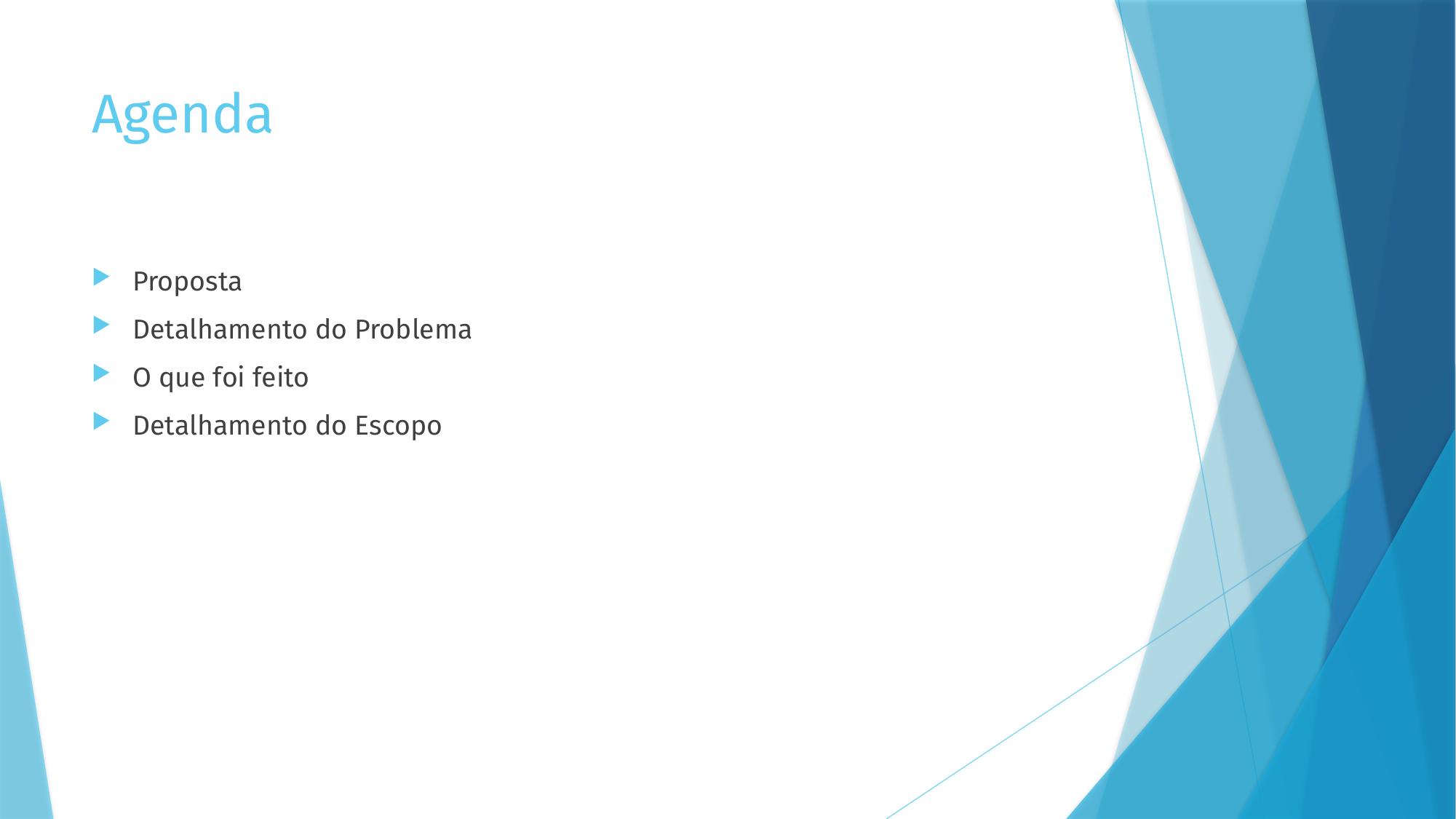

# Agenda
Proposta
Detalhamento do Problema
O que foi feito
Detalhamento do Escopo